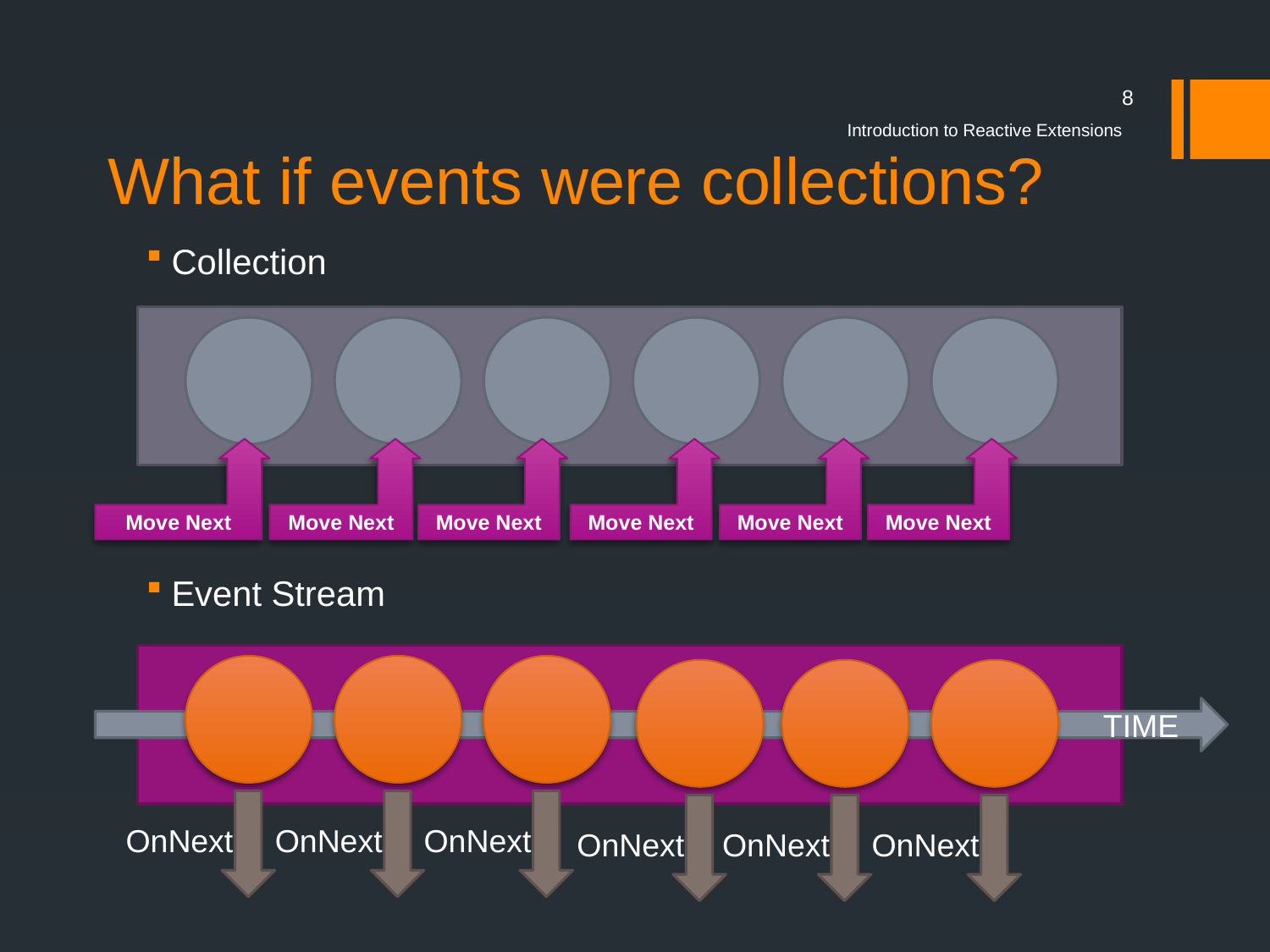

# What if events were collections?
8
Introduction to Reactive Extensions
Collection

Event Stream

Move Next
Move Next
Move Next
Move Next
Move Next
Move Next

OnNext

OnNext

OnNext

OnNext

OnNext

OnNext

TIME